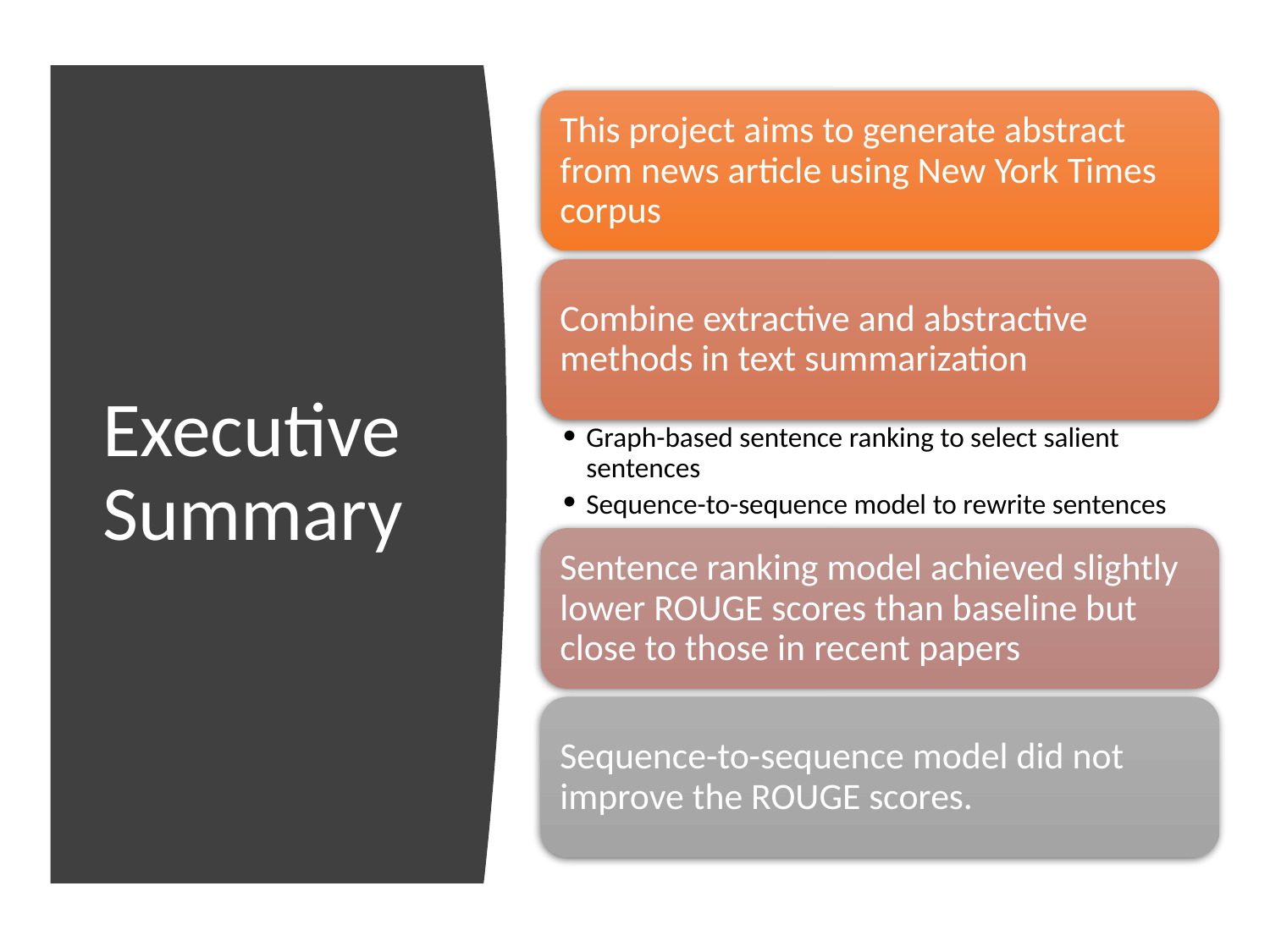

This project aims to generate abstract from news article using New York Times corpus

Combine extractive and abstractive methods in text summarization

Graph-based sentence ranking to select salient sentences
Sequence-to-sequence model to rewrite sentences

Sentence ranking model achieved slightly lower ROUGE scores than baseline but close to those in recent papers

Sequence-to-sequence model did not improve the ROUGE scores.
# Executive Summary